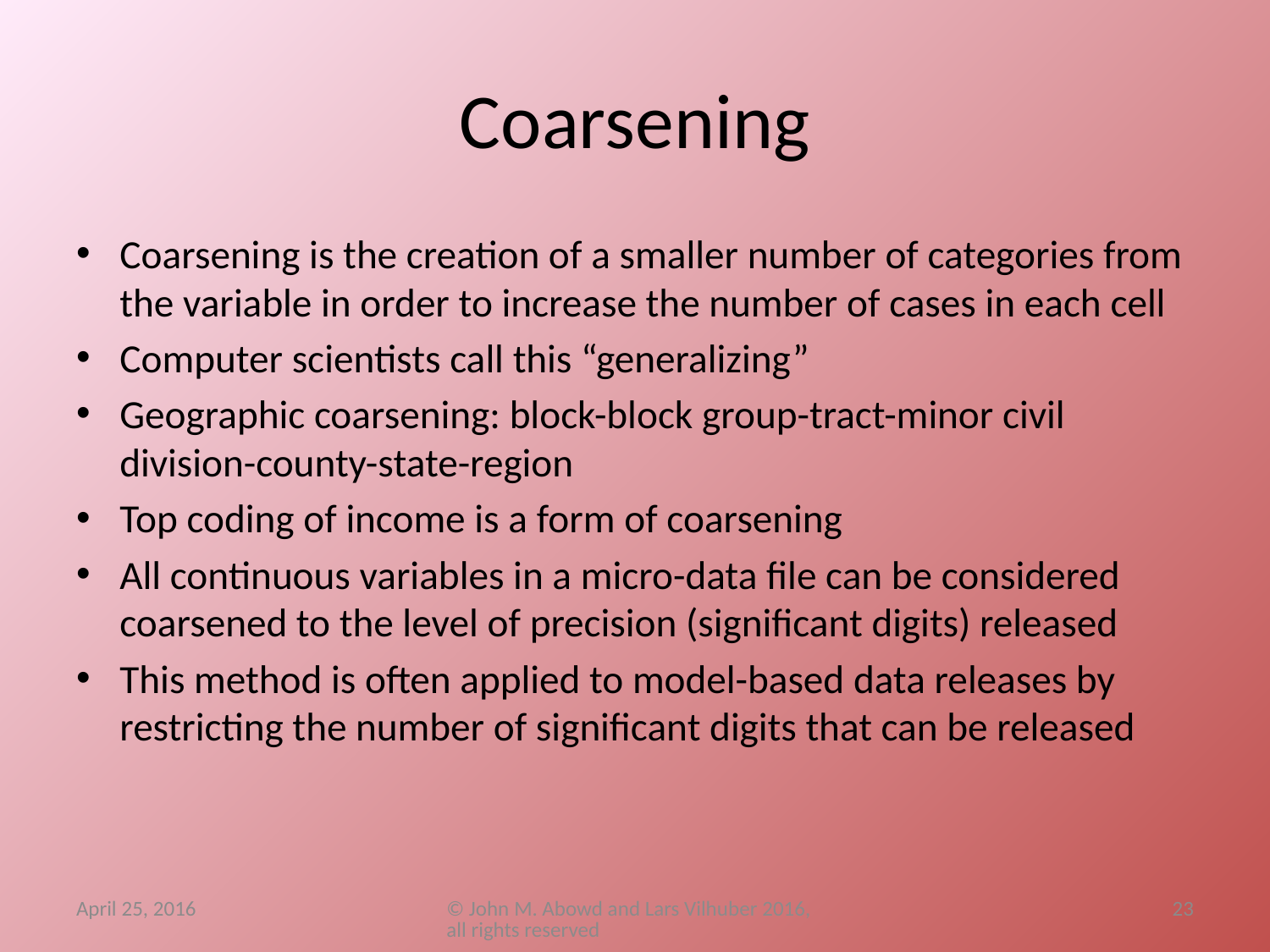

# Coarsening
Coarsening is the creation of a smaller number of categories from the variable in order to increase the number of cases in each cell
Computer scientists call this “generalizing”
Geographic coarsening: block-block group-tract-minor civil division-county-state-region
Top coding of income is a form of coarsening
All continuous variables in a micro-data file can be considered coarsened to the level of precision (significant digits) released
This method is often applied to model-based data releases by restricting the number of significant digits that can be released
April 25, 2016
© John M. Abowd and Lars Vilhuber 2016, all rights reserved
23